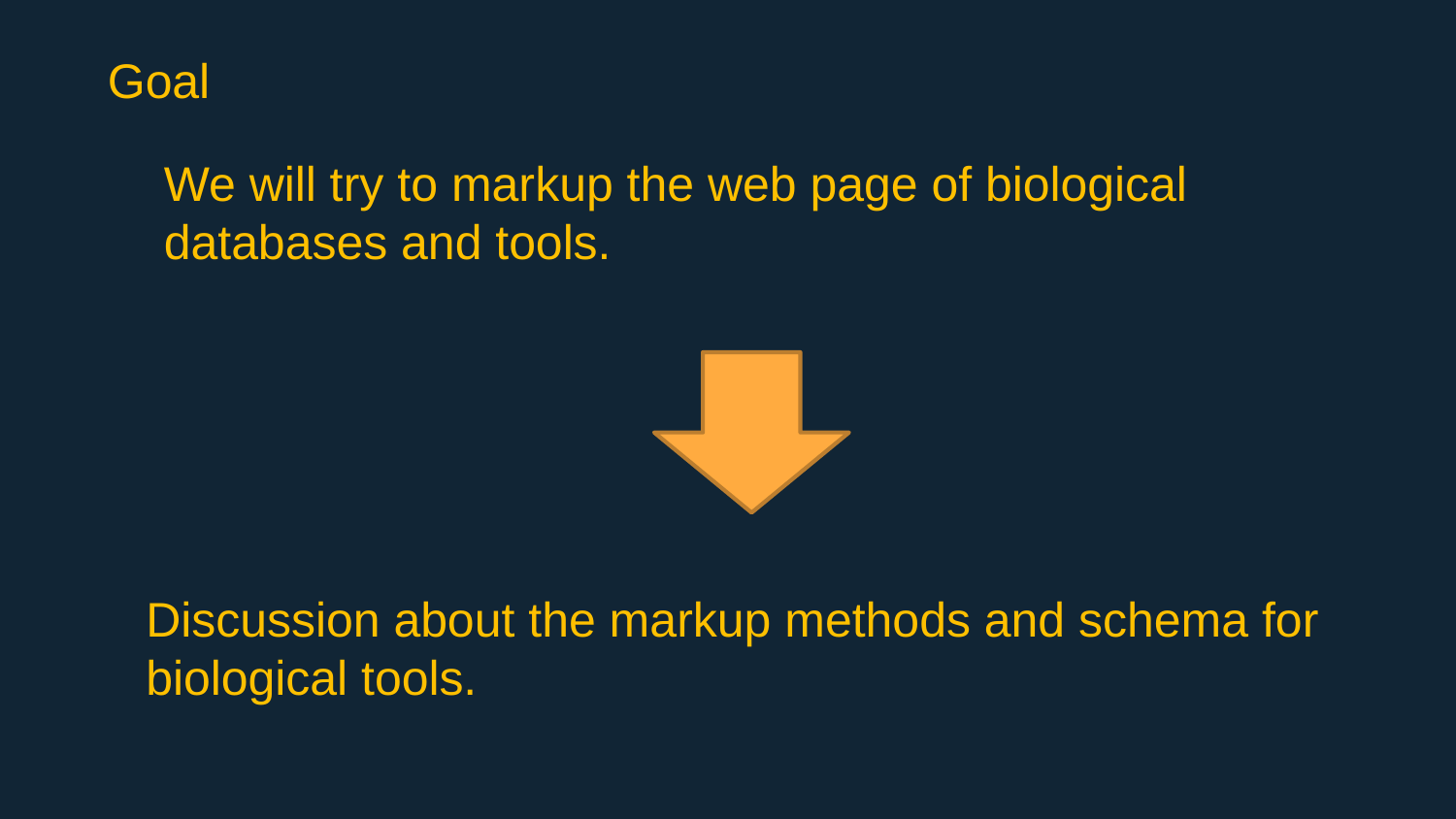

Goal
We will try to markup the web page of biological databases and tools.

Discussion about the markup methods and schema for biological tools.